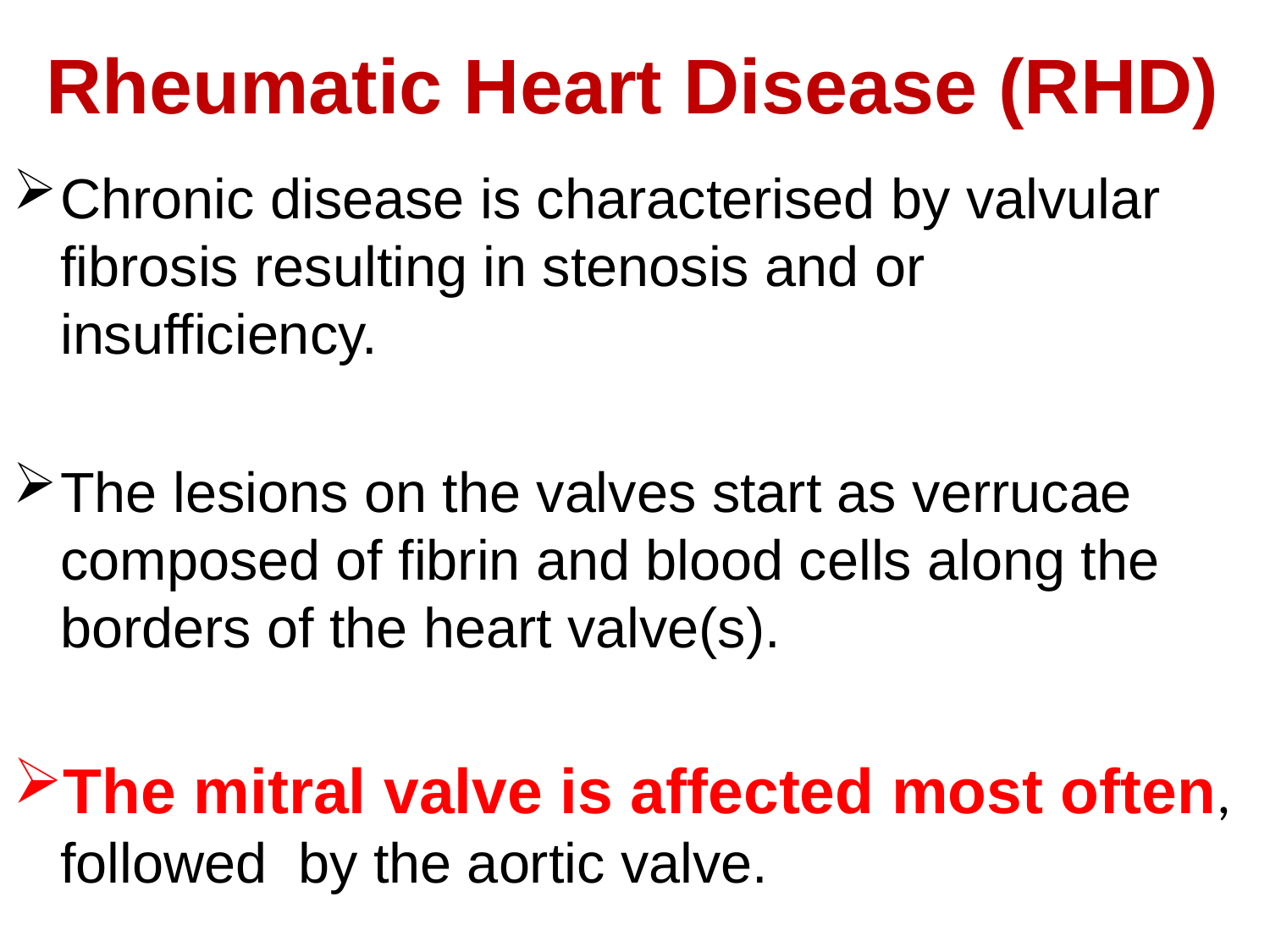

# Rheumatic Heart Disease (RHD)
Chronic disease is characterised by valvular fibrosis resulting in stenosis and or insufficiency.

The lesions on the valves start as verrucae composed of fibrin and blood cells along the borders of the heart valve(s).

The mitral valve is affected most often, followed  by the aortic valve.